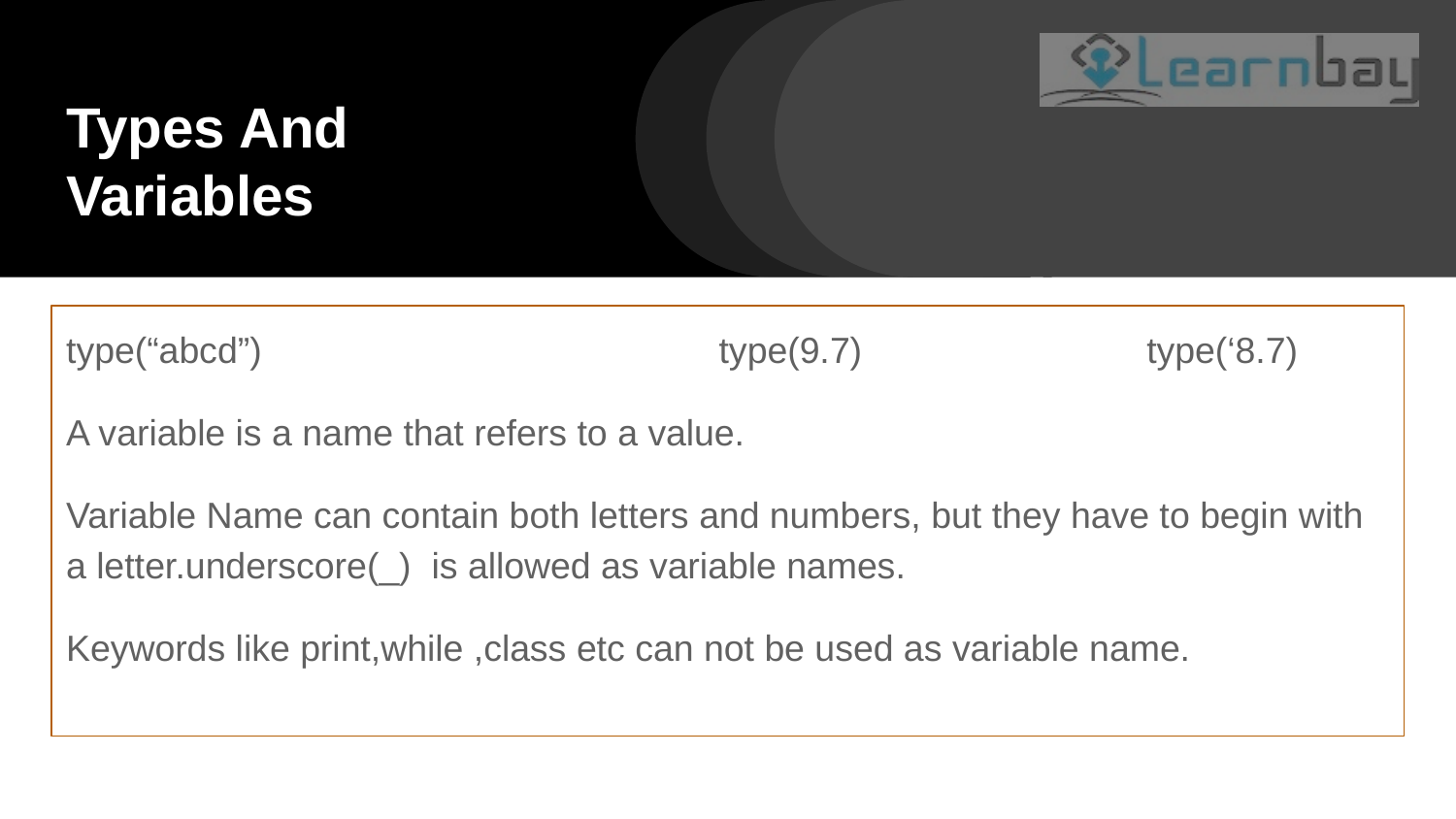

# Types And Variables
type(“abcd”)                                             type(9.7)                            type(‘8.7)
A variable is a name that refers to a value.
Variable Name can contain both letters and numbers, but they have to begin with a letter.underscore(_)  is allowed as variable names.
Keywords like print,while ,class etc can not be used as variable name.